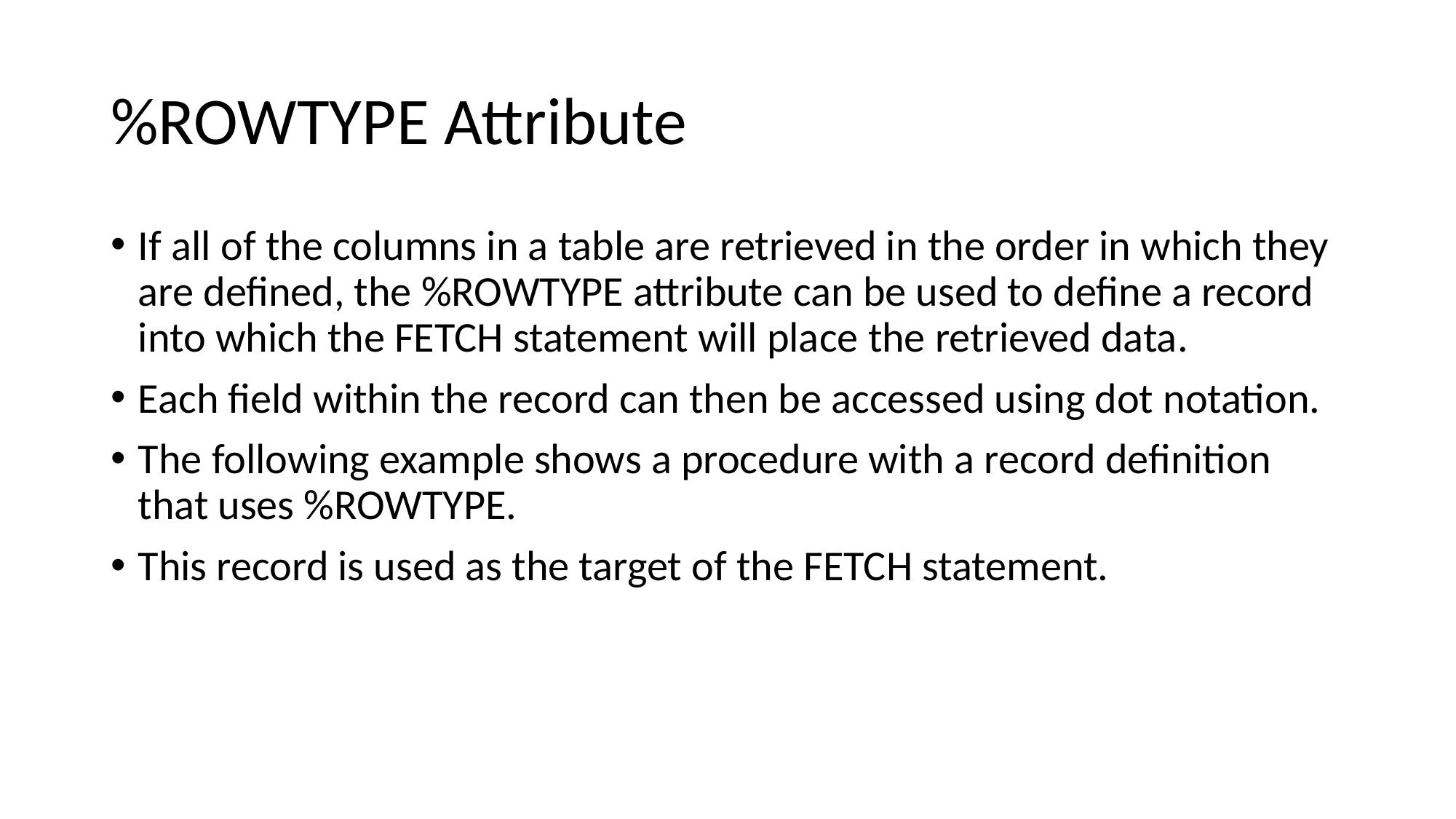

# %ROWTYPE Attribute
If all of the columns in a table are retrieved in the order in which they are defined, the %ROWTYPE attribute can be used to define a record into which the FETCH statement will place the retrieved data.
Each field within the record can then be accessed using dot notation.
The following example shows a procedure with a record definition that uses %ROWTYPE.
This record is used as the target of the FETCH statement.